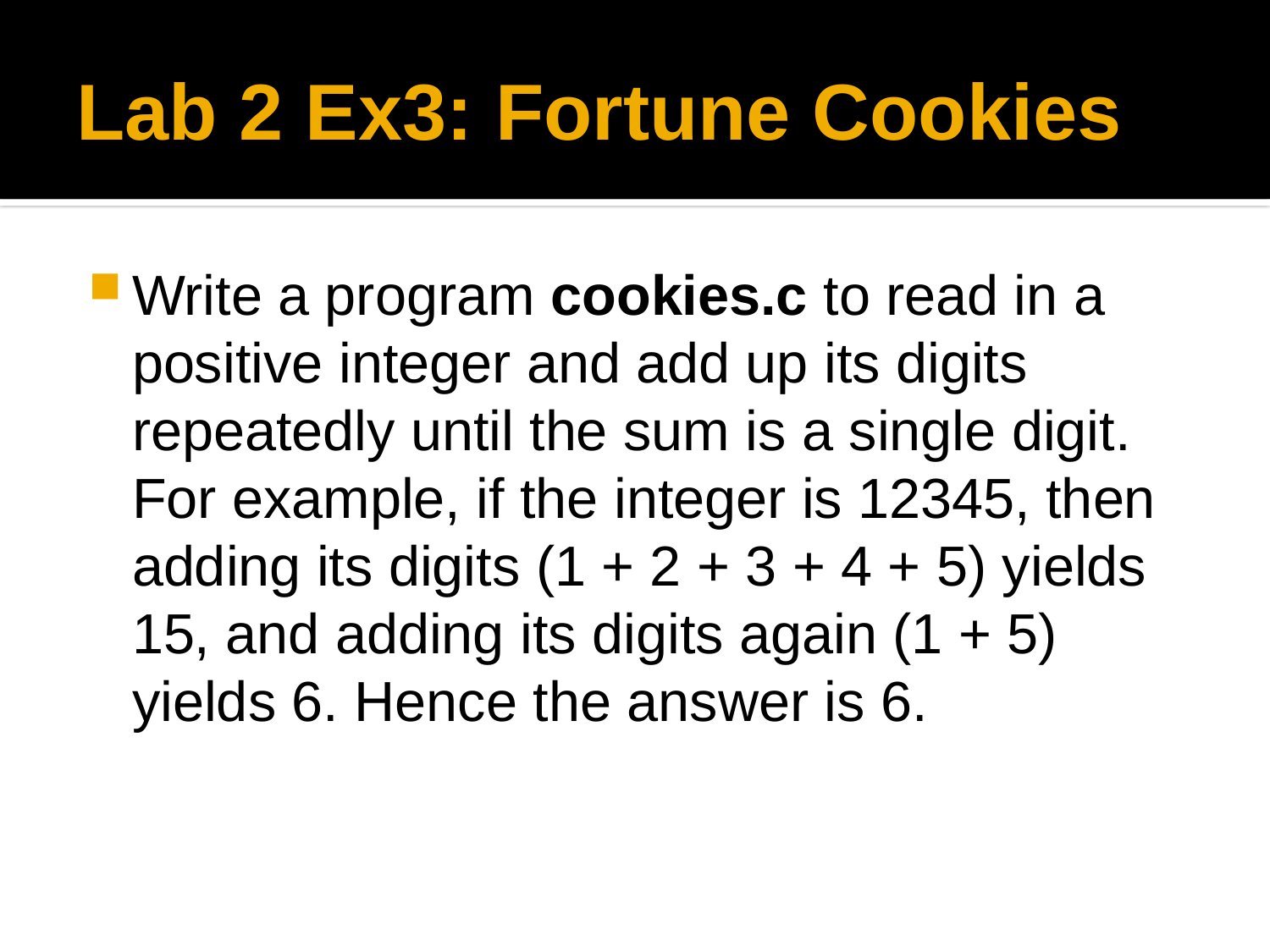

# Lab 2 Ex3: Fortune Cookies
Write a program cookies.c to read in a positive integer and add up its digits repeatedly until the sum is a single digit. For example, if the integer is 12345, then adding its digits (1 + 2 + 3 + 4 + 5) yields 15, and adding its digits again (1 + 5) yields 6. Hence the answer is 6.